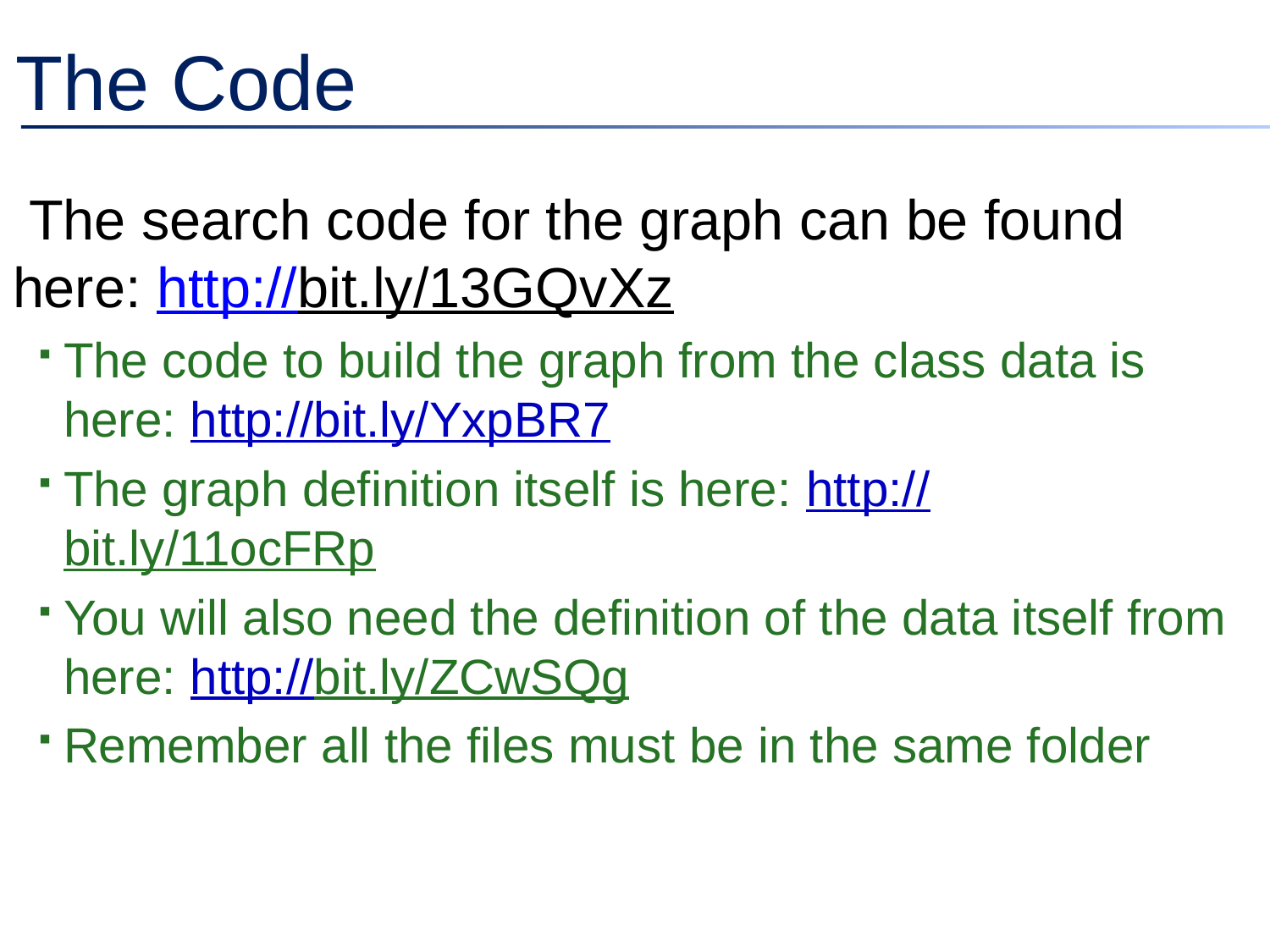

# The Code
The search code for the graph can be found here: http://bit.ly/13GQvXz
The code to build the graph from the class data is here: http://bit.ly/YxpBR7
The graph definition itself is here: http://bit.ly/11ocFRp
You will also need the definition of the data itself from here: http://bit.ly/ZCwSQg
Remember all the files must be in the same folder